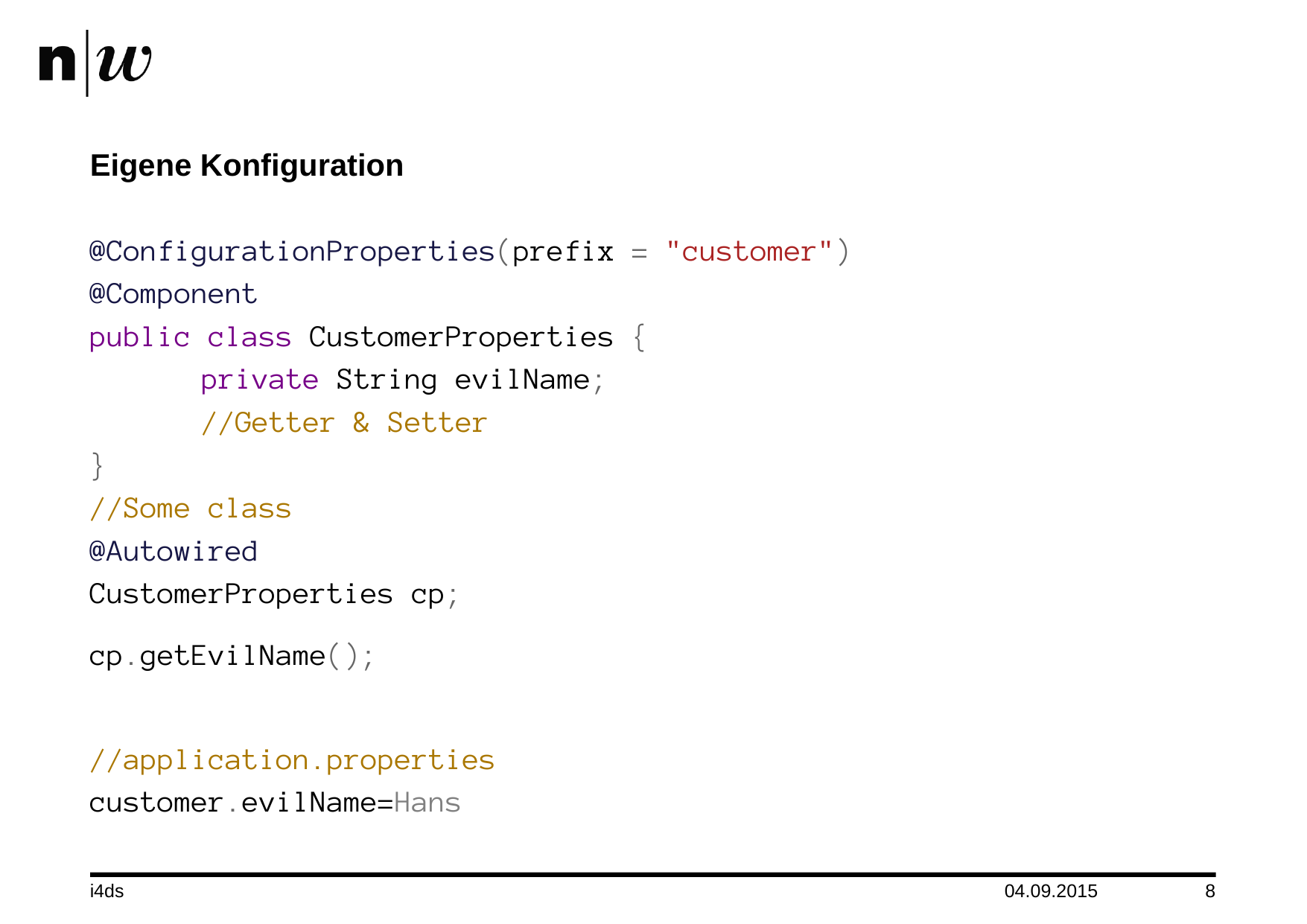

# Eigene Konfiguration
​@ConfigurationProperties(prefix = "customer")
@Component
public class CustomerProperties {
	private String evilName;
	//Getter & Setter
}
//Some class
@Autowired
CustomerProperties cp;
cp.getEvilName();
//application.properties
customer.evilName=Hans
i4ds
04.09.2015
8